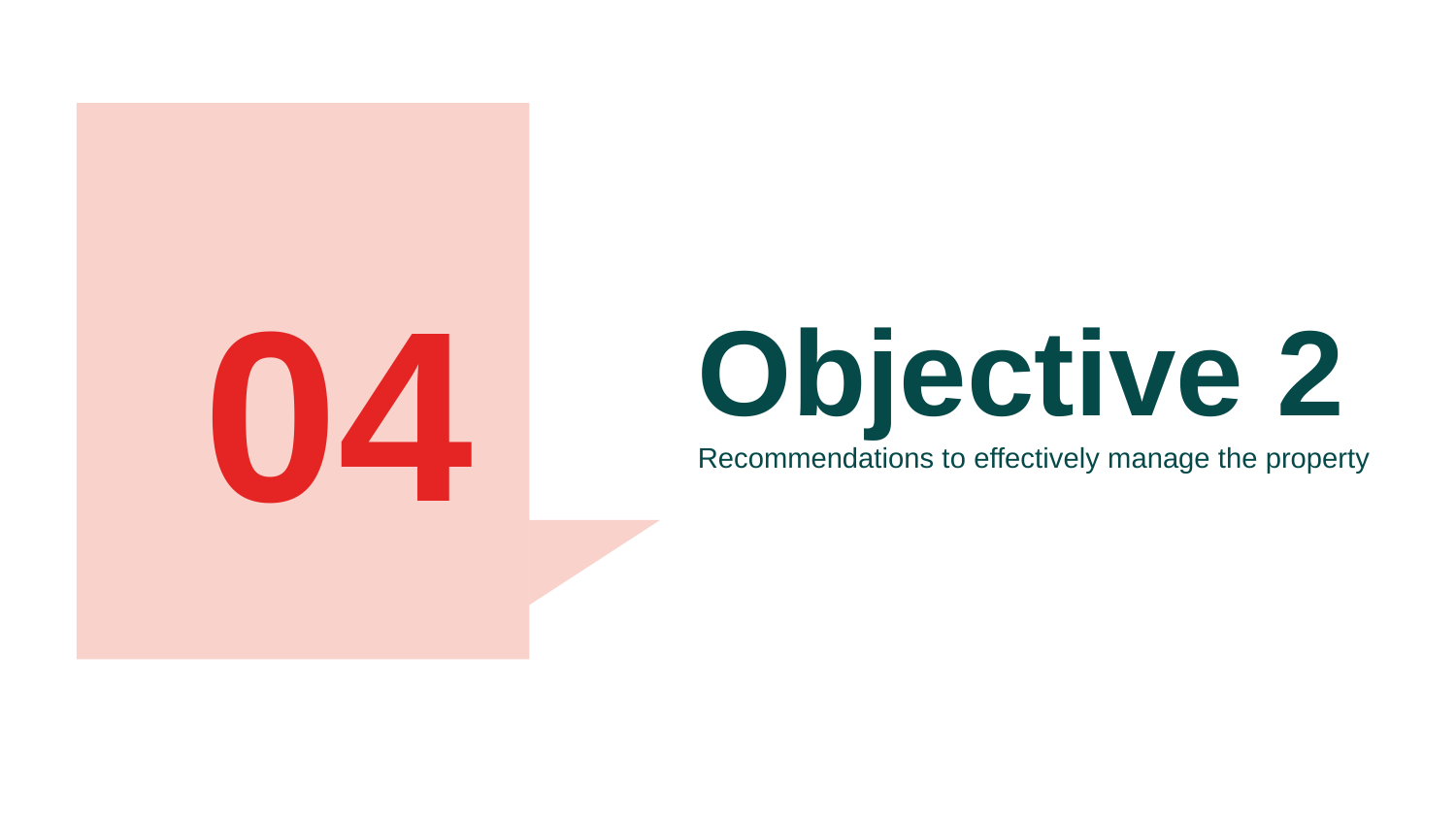

# Objective 2
Recommendations to effectively manage the property
04